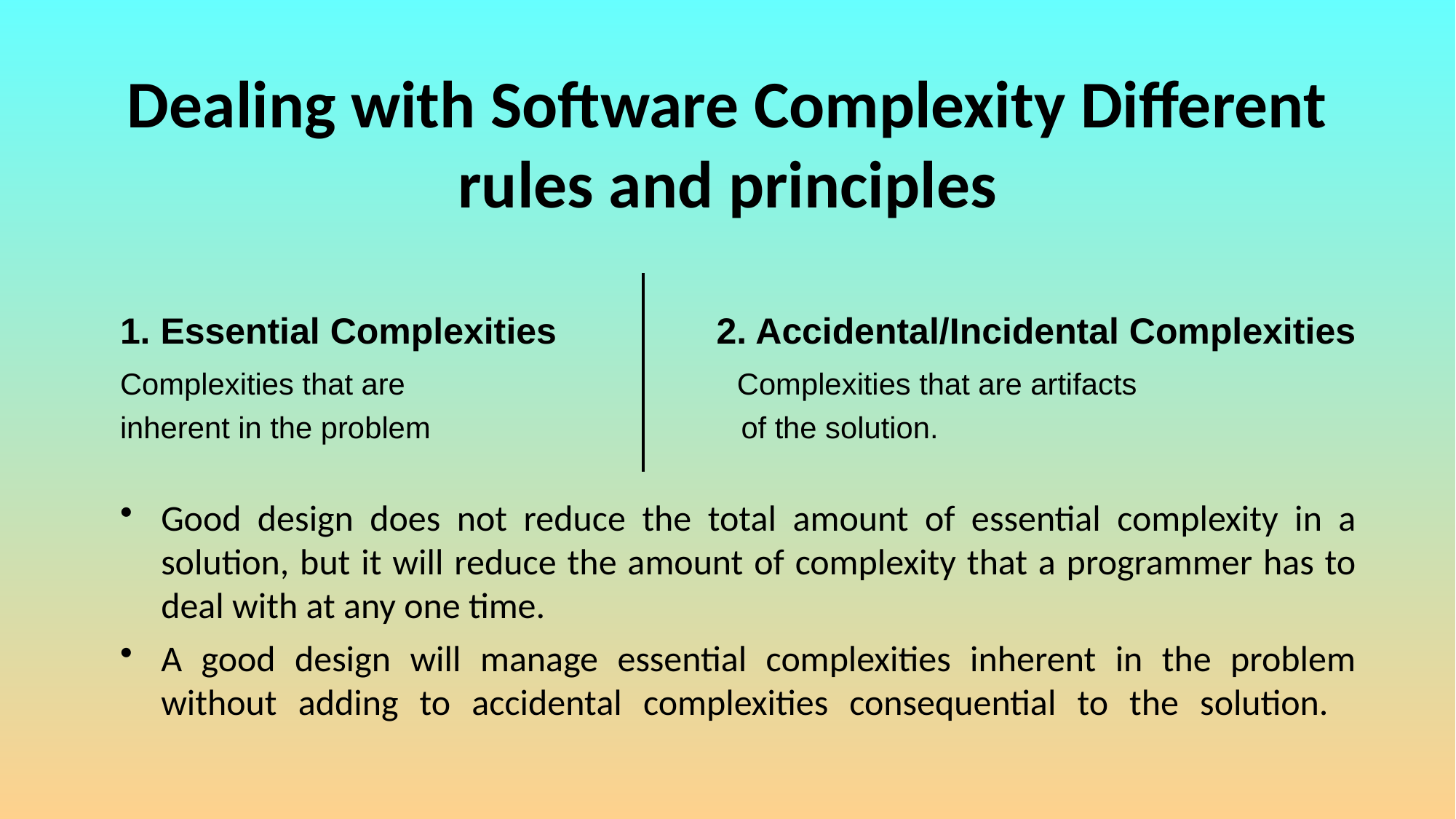

# Dealing with Software Complexity Different rules and principles

1. Essential Complexities 	     2. Accidental/Incidental Complexities
Complexities that are 		      	       Complexities that are artifacts
inherent in the problem			         of the solution.

Good design does not reduce the total amount of essential complexity in a solution, but it will reduce the amount of complexity that a programmer has to deal with at any one time.
A good design will manage essential complexities inherent in the problem without adding to accidental complexities consequential to the solution.